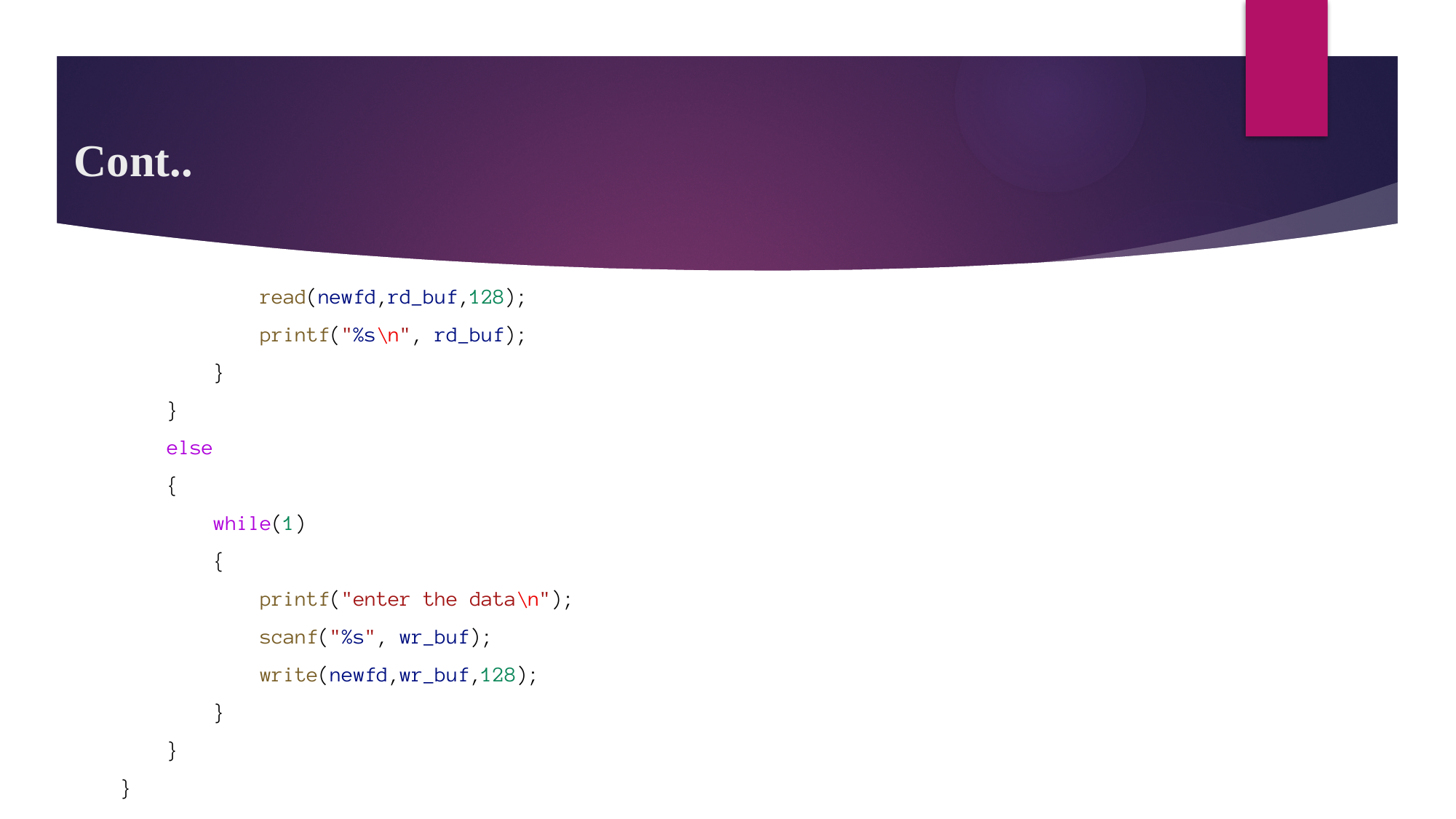

# Cont..
                read(newfd,rd_buf,128);
                printf("%s\n", rd_buf);
            }
        }
        else
        {
            while(1)
            {
                printf("enter the data\n");
                scanf("%s", wr_buf);
                write(newfd,wr_buf,128);
            }
        }
    }